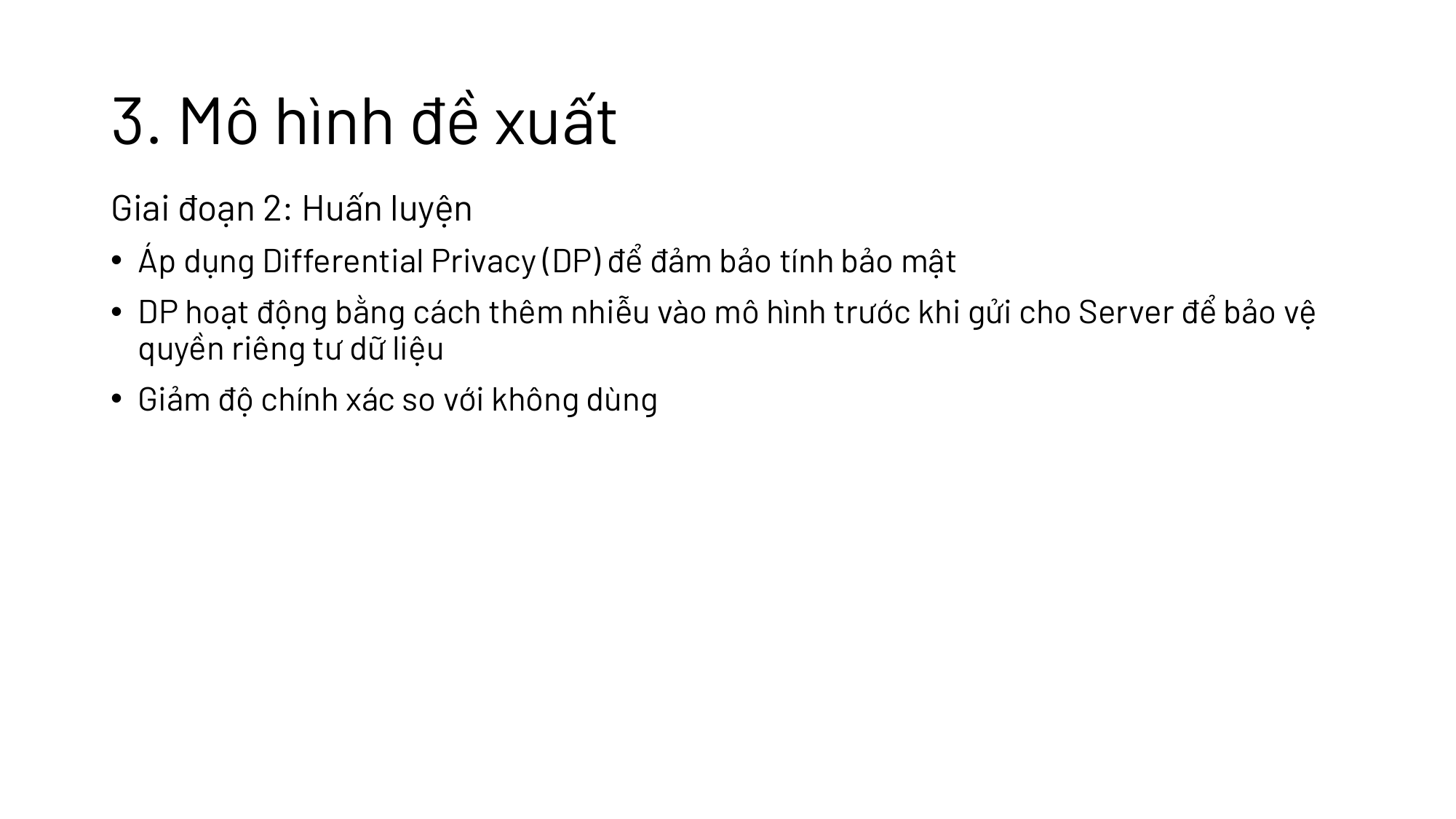

# 3. Mô hình đề xuất
Giai đoạn 2: Huấn luyện
Áp dụng Differential Privacy (DP) để đảm bảo tính bảo mật
DP hoạt động bằng cách thêm nhiễu vào mô hình trước khi gửi cho Server để bảo vệ quyền riêng tư dữ liệu
Giảm độ chính xác so với không dùng